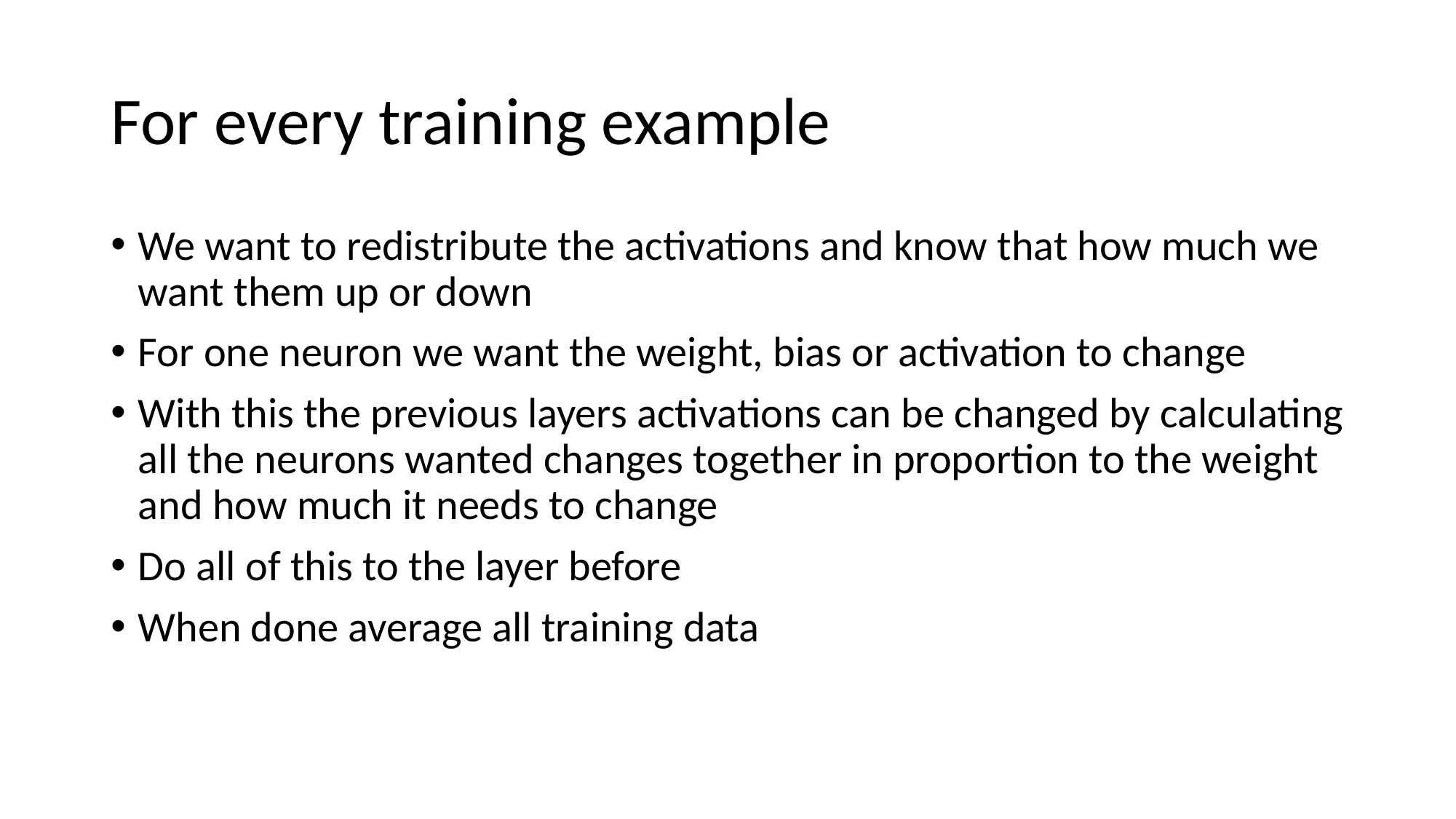

# For every training example
We want to redistribute the activations and know that how much we want them up or down
For one neuron we want the weight, bias or activation to change
With this the previous layers activations can be changed by calculating all the neurons wanted changes together in proportion to the weight and how much it needs to change
Do all of this to the layer before
When done average all training data